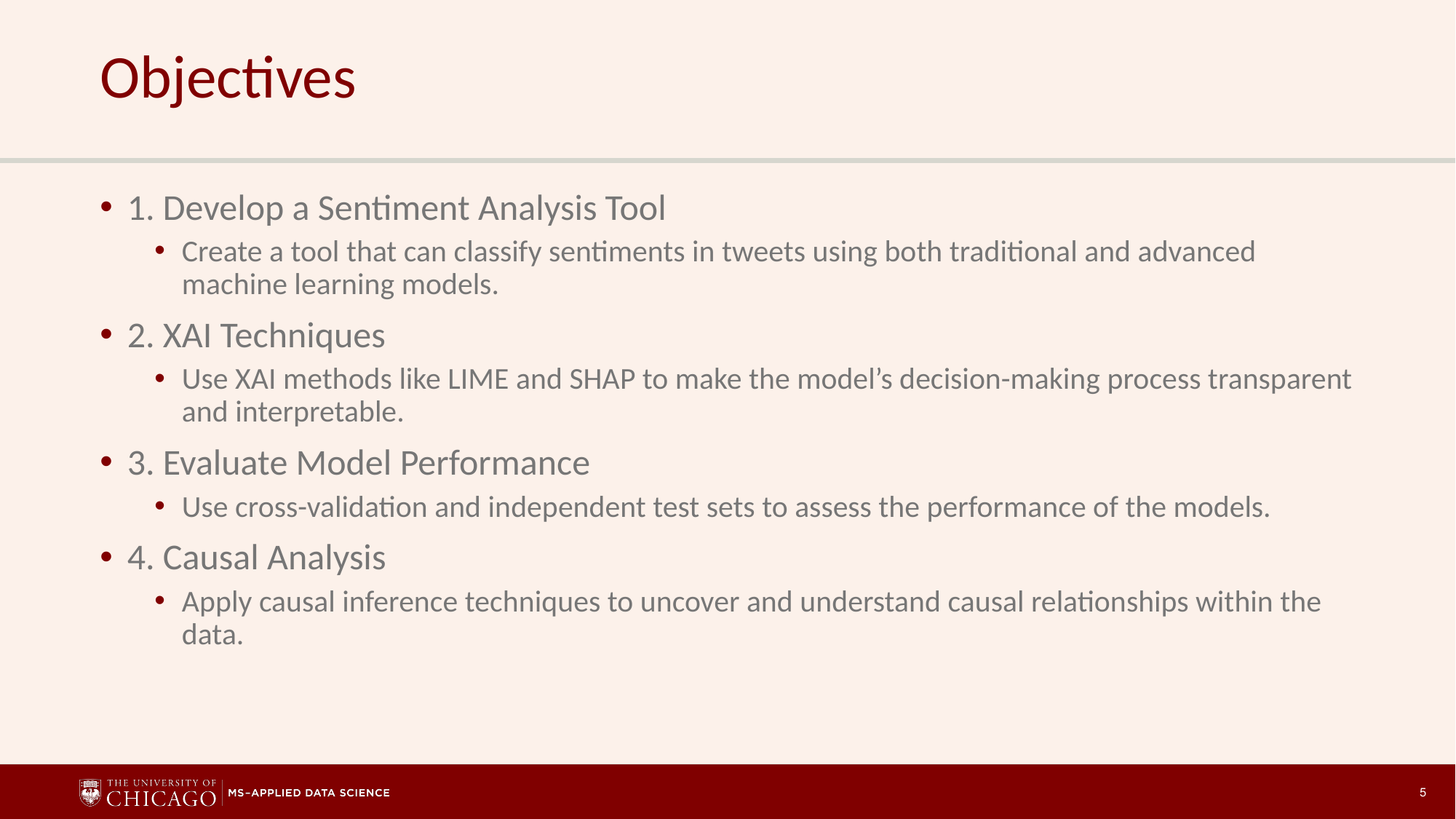

# Objectives
1. Develop a Sentiment Analysis Tool
Create a tool that can classify sentiments in tweets using both traditional and advanced machine learning models.
2. XAI Techniques
Use XAI methods like LIME and SHAP to make the model’s decision-making process transparent and interpretable.
3. Evaluate Model Performance
Use cross-validation and independent test sets to assess the performance of the models.
4. Causal Analysis
Apply causal inference techniques to uncover and understand causal relationships within the data.

5